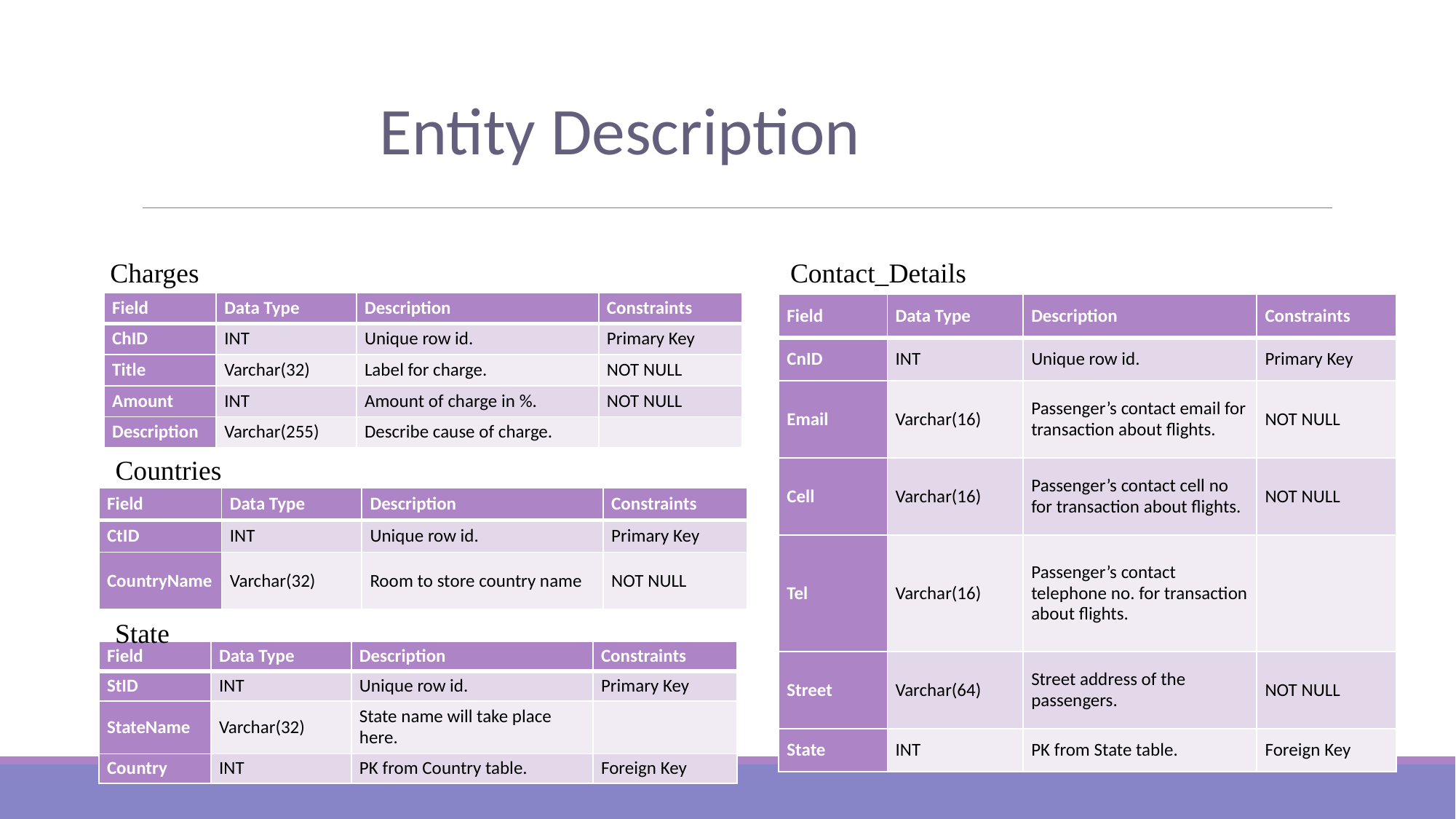

Entity Description
Charges
Contact_Details
| Field | Data Type | Description | Constraints |
| --- | --- | --- | --- |
| ChID | INT | Unique row id. | Primary Key |
| Title | Varchar(32) | Label for charge. | NOT NULL |
| Amount | INT | Amount of charge in %. | NOT NULL |
| Description | Varchar(255) | Describe cause of charge. |  |
| Field | Data Type | Description | Constraints |
| --- | --- | --- | --- |
| CnID | INT | Unique row id. | Primary Key |
| Email | Varchar(16) | Passenger’s contact email for transaction about flights. | NOT NULL |
| Cell | Varchar(16) | Passenger’s contact cell no for transaction about flights. | NOT NULL |
| Tel | Varchar(16) | Passenger’s contact telephone no. for transaction about flights. |  |
| Street | Varchar(64) | Street address of the passengers. | NOT NULL |
| State | INT | PK from State table. | Foreign Key |
Countries
| Field | Data Type | Description | Constraints |
| --- | --- | --- | --- |
| CtID | INT | Unique row id. | Primary Key |
| CountryName | Varchar(32) | Room to store country name | NOT NULL |
State
| Field | Data Type | Description | Constraints |
| --- | --- | --- | --- |
| StID | INT | Unique row id. | Primary Key |
| StateName | Varchar(32) | State name will take place here. |  |
| Country | INT | PK from Country table. | Foreign Key |